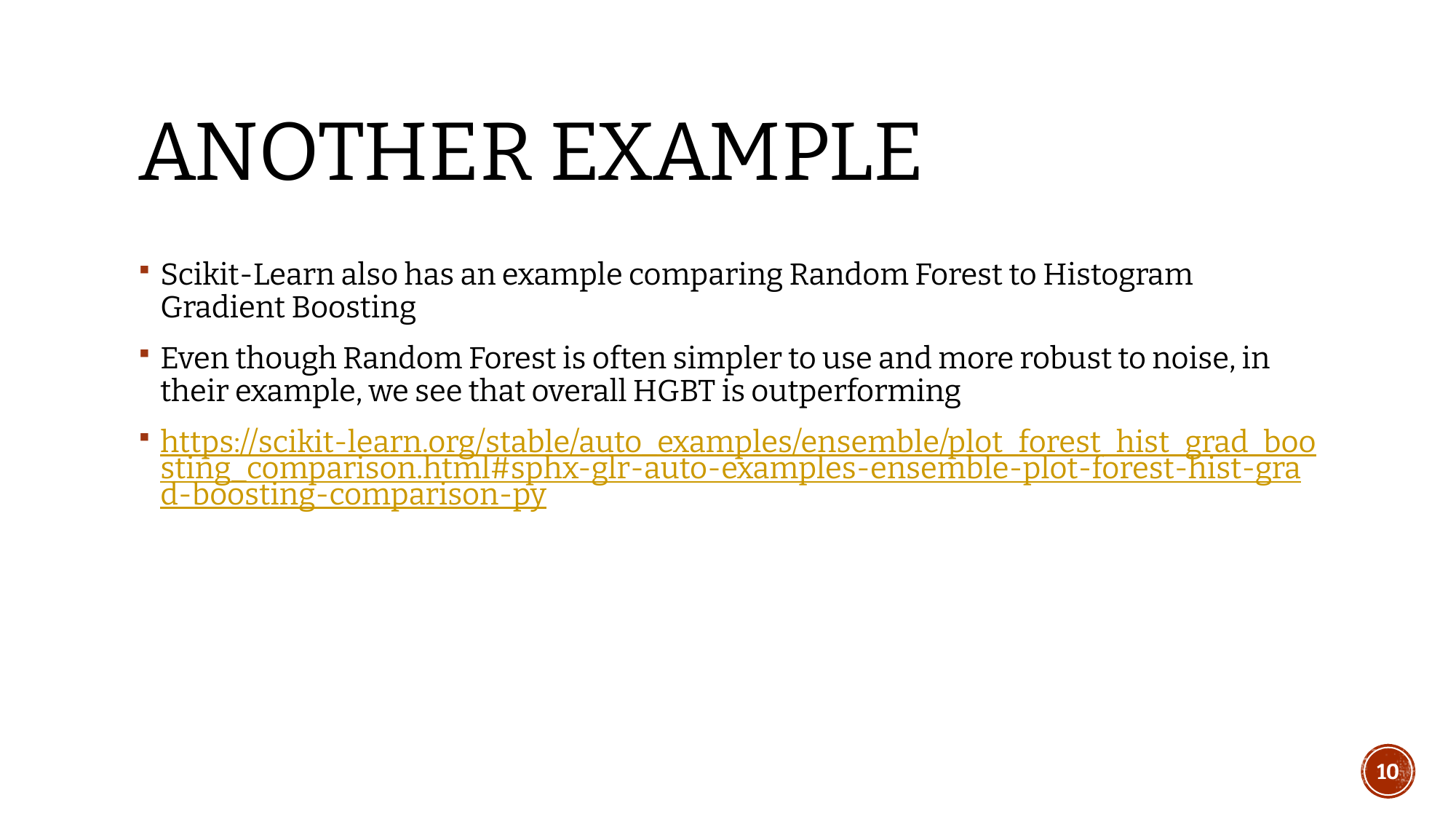

# Another example
Scikit-Learn also has an example comparing Random Forest to Histogram Gradient Boosting
Even though Random Forest is often simpler to use and more robust to noise, in their example, we see that overall HGBT is outperforming
https://scikit-learn.org/stable/auto_examples/ensemble/plot_forest_hist_grad_boosting_comparison.html#sphx-glr-auto-examples-ensemble-plot-forest-hist-grad-boosting-comparison-py

10